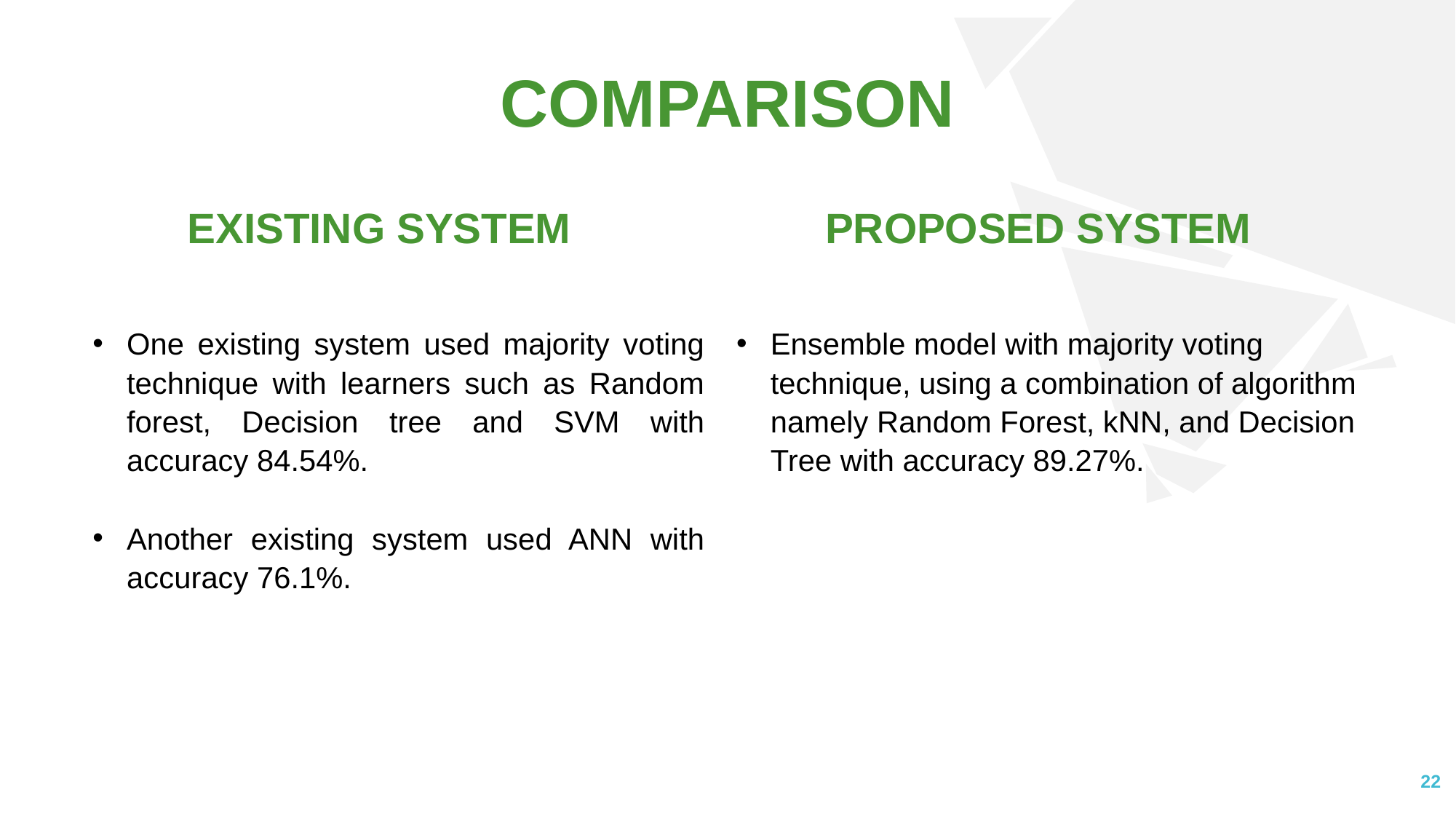

COMPARISON
EXISTING SYSTEM
PROPOSED SYSTEM
One existing system used majority voting technique with learners such as Random forest, Decision tree and SVM with accuracy 84.54%.

Another existing system used ANN with accuracy 76.1%.
Ensemble model with majority voting technique, using a combination of algorithm namely Random Forest, kNN, and Decision Tree with accuracy 89.27%.
22